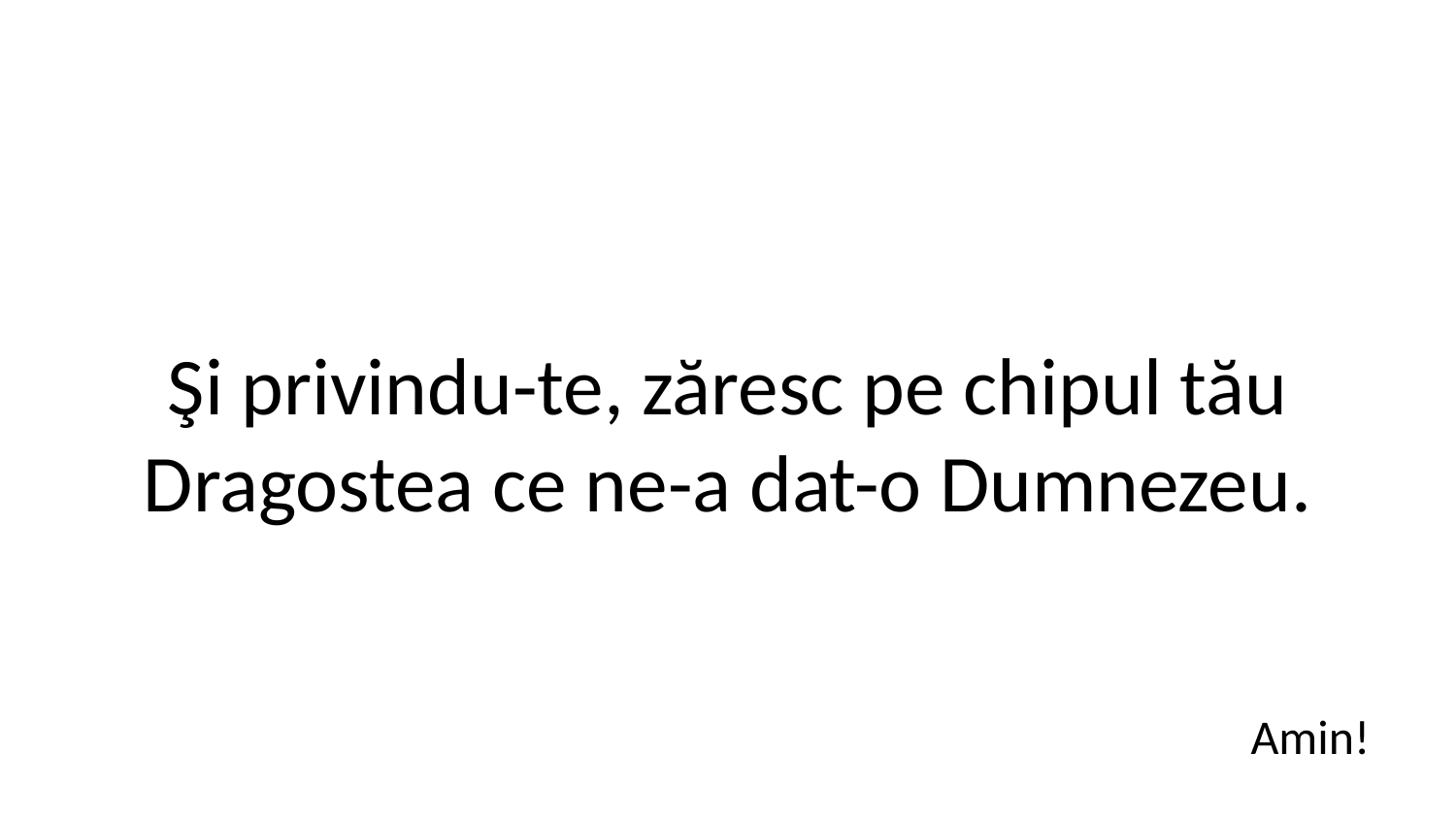

Şi privindu-te, zăresc pe chipul tău
Dragostea ce ne-a dat-o Dumnezeu.

Amin!